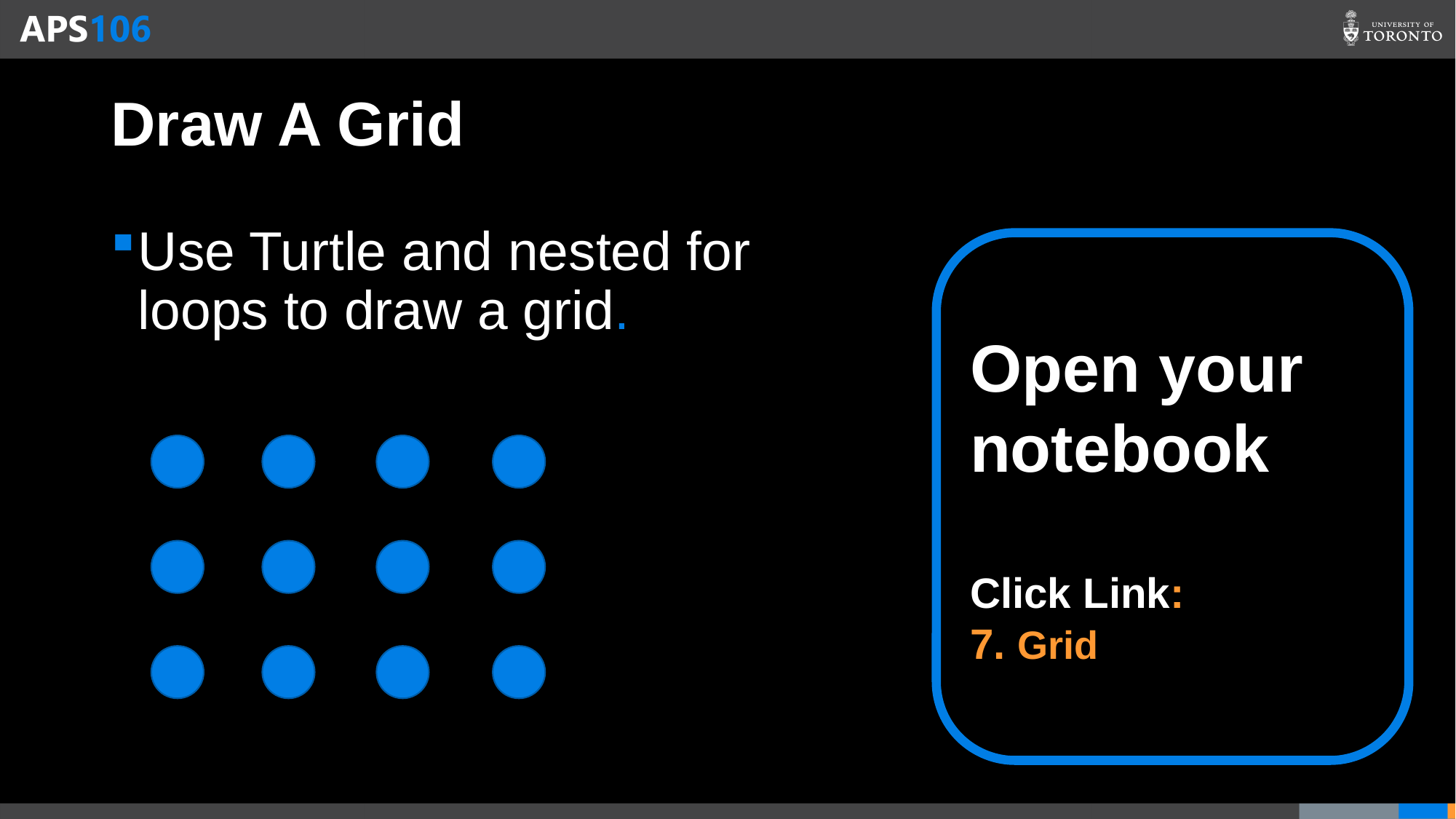

# Draw A Grid
Use Turtle and nested for loops to draw a grid.
Open your notebook

Click Link:
7. Grid